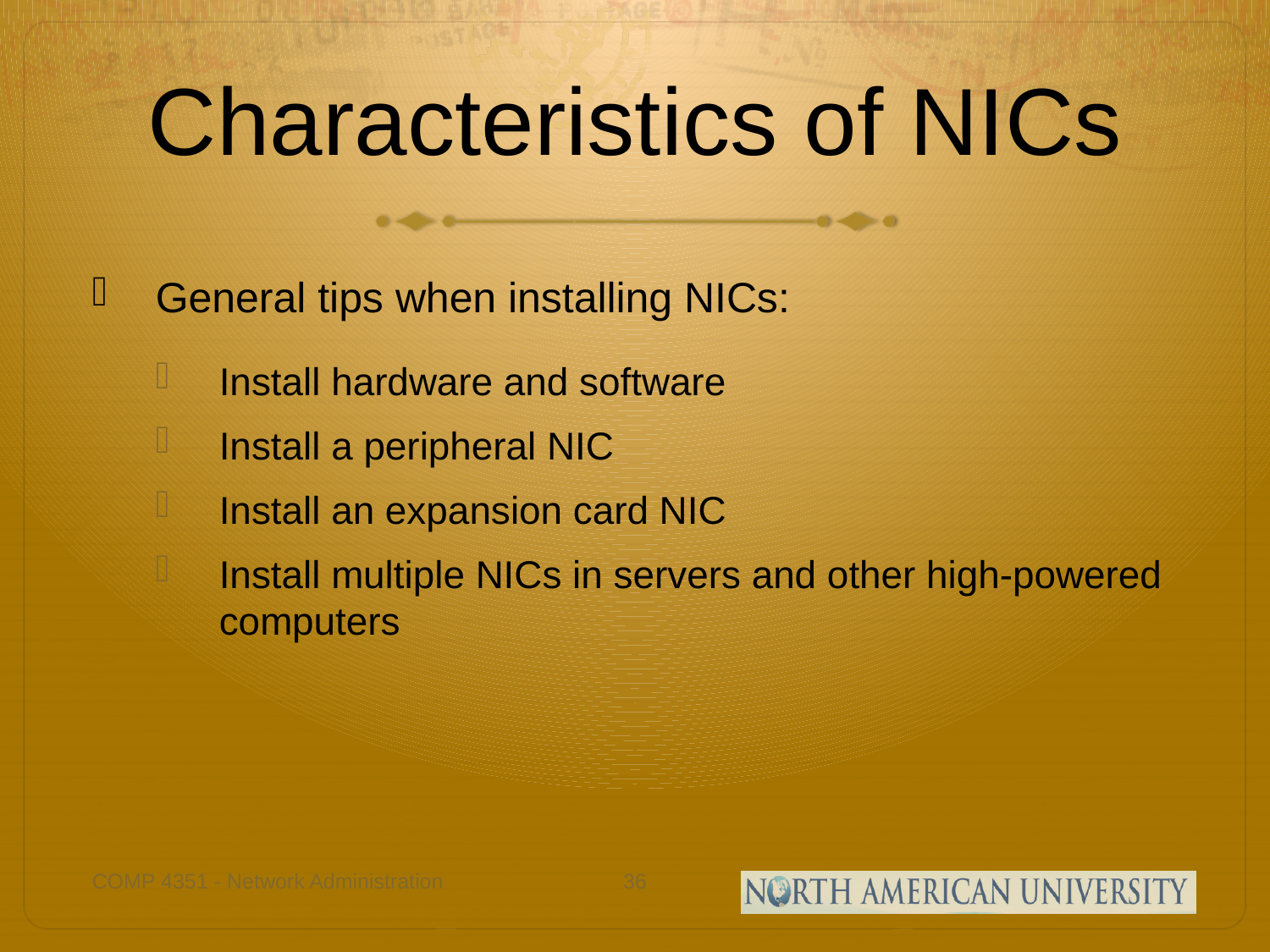

# Characteristics of NICs
General tips when installing NICs:
Install hardware and software
Install a peripheral NIC
Install an expansion card NIC
Install multiple NICs in servers and other high-powered computers
COMP 4351 - Network Administration
36